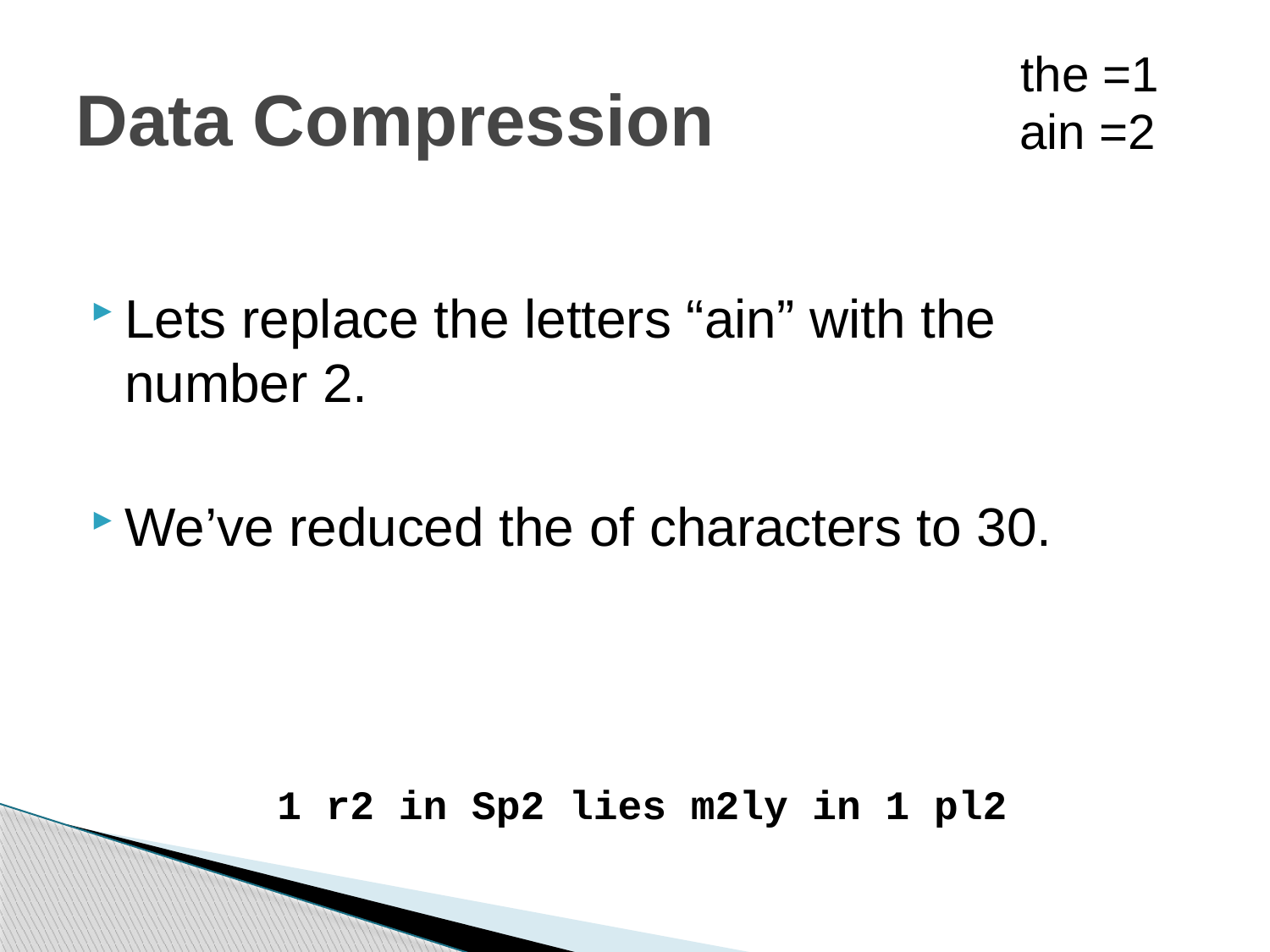

the =1
# Data Compression
ain =2

Lets replace the letters “ain” with the number 2.

We’ve reduced the of characters to 30.

1 r2 in Sp2 lies m2ly in 1 pl2